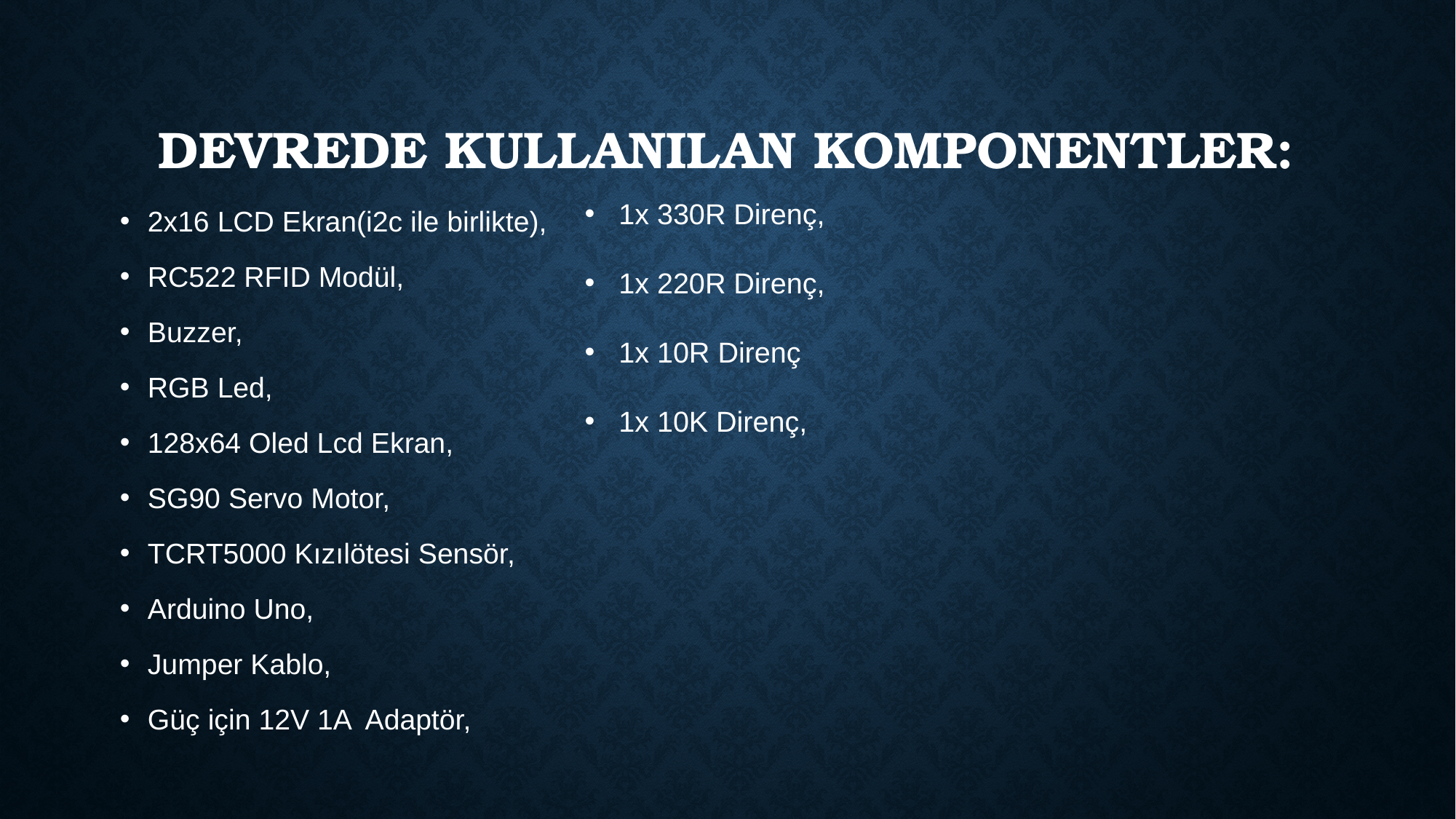

# Devrede Kullanılan Komponentler:

1x 330R Direnç,

1x 220R Direnç,

1x 10R Direnç

1x 10K Direnç,

2x16 LCD Ekran(i2c ile birlikte),
RC522 RFID Modül,
Buzzer,
RGB Led,
128x64 Oled Lcd Ekran,
SG90 Servo Motor,
TCRT5000 Kızılötesi Sensör,
Arduino Uno,
Jumper Kablo,
Güç için 12V 1A  Adaptör,